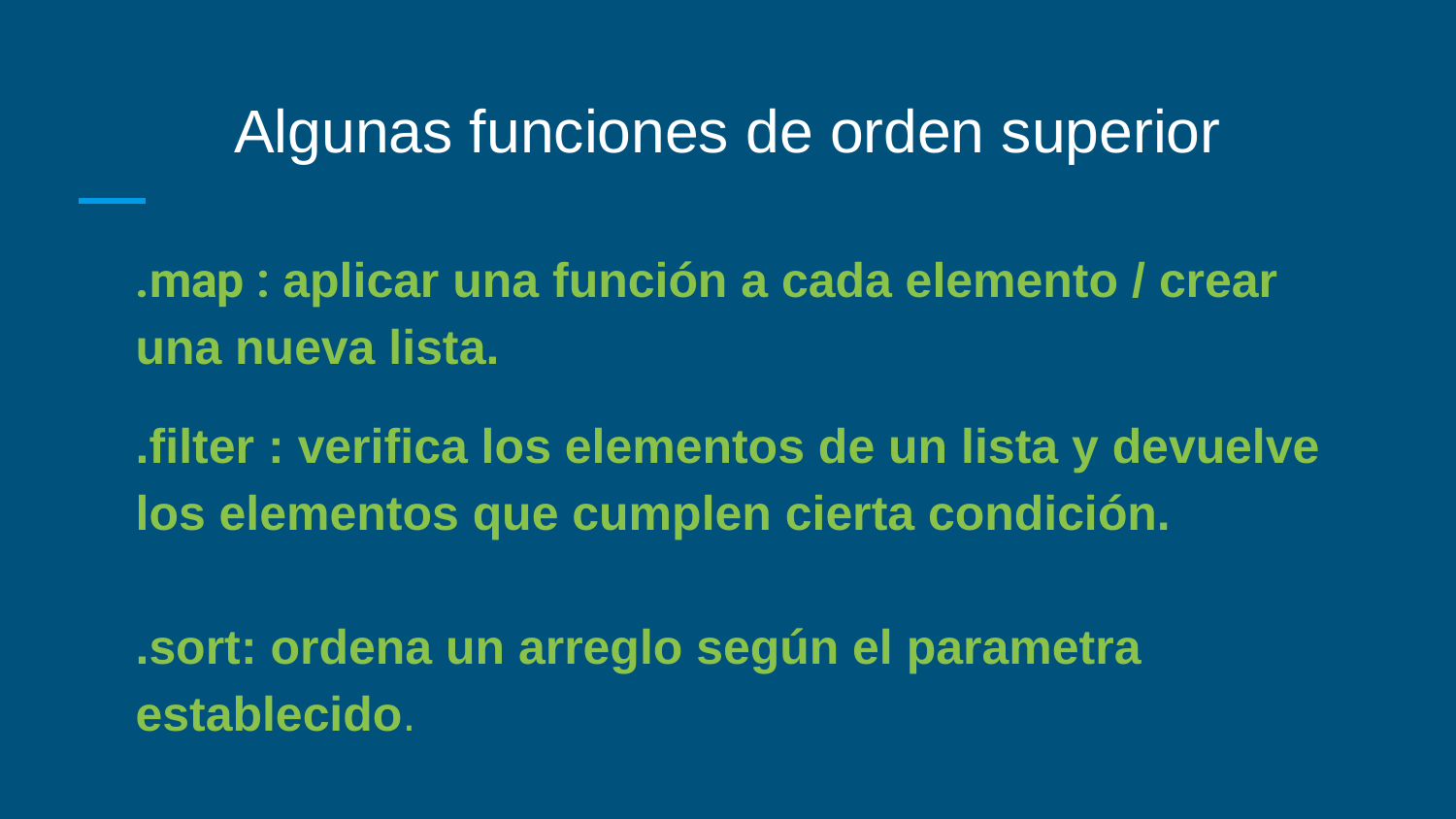

# Algunas funciones de orden superior
.map : aplicar una función a cada elemento / crear una nueva lista.
.filter : verifica los elementos de un lista y devuelve los elementos que cumplen cierta condición.

.sort: ordena un arreglo según el parametra establecido.